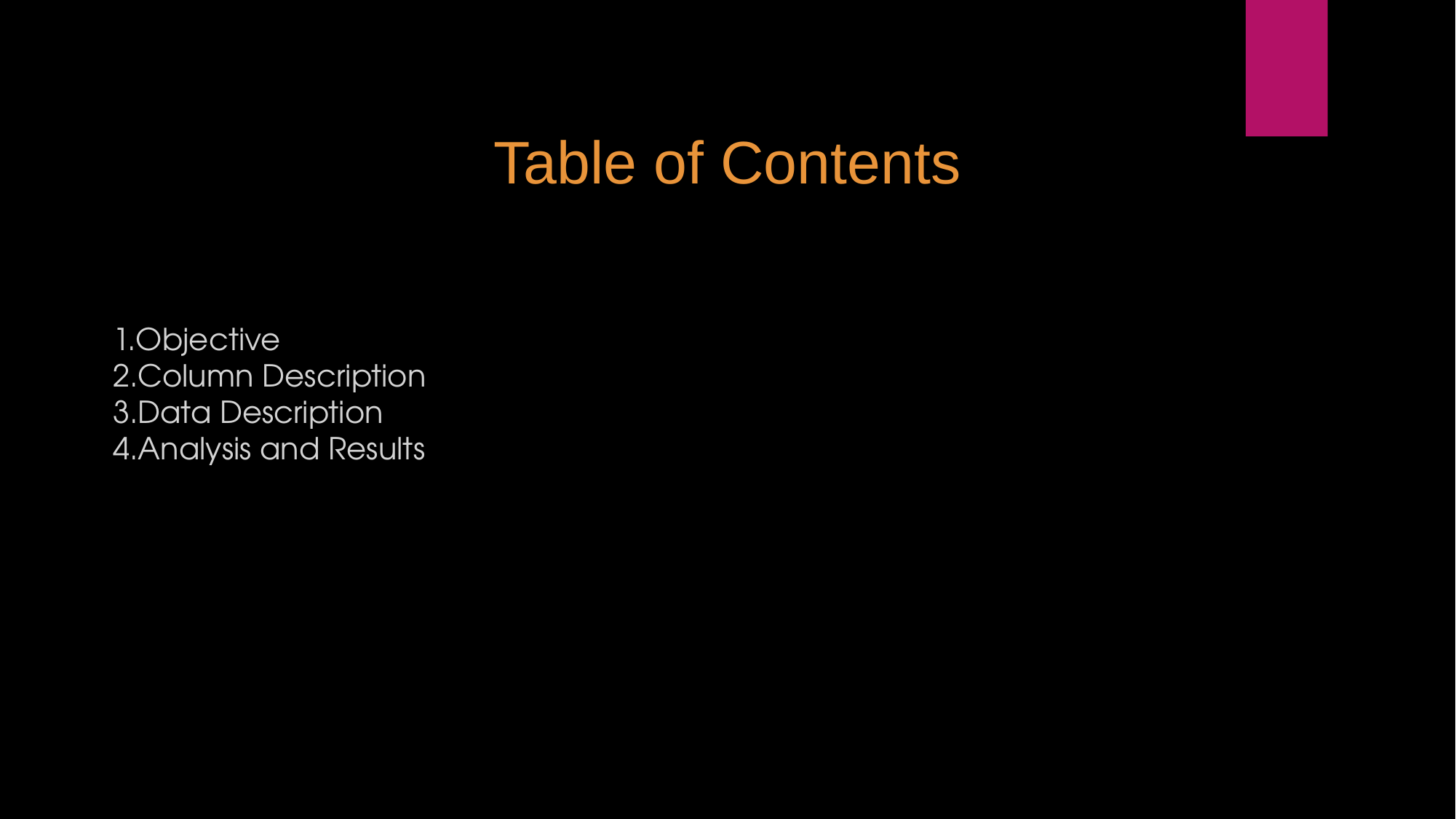

Table of Contents
Objective
Column Description
Data Description
Analysis and Results